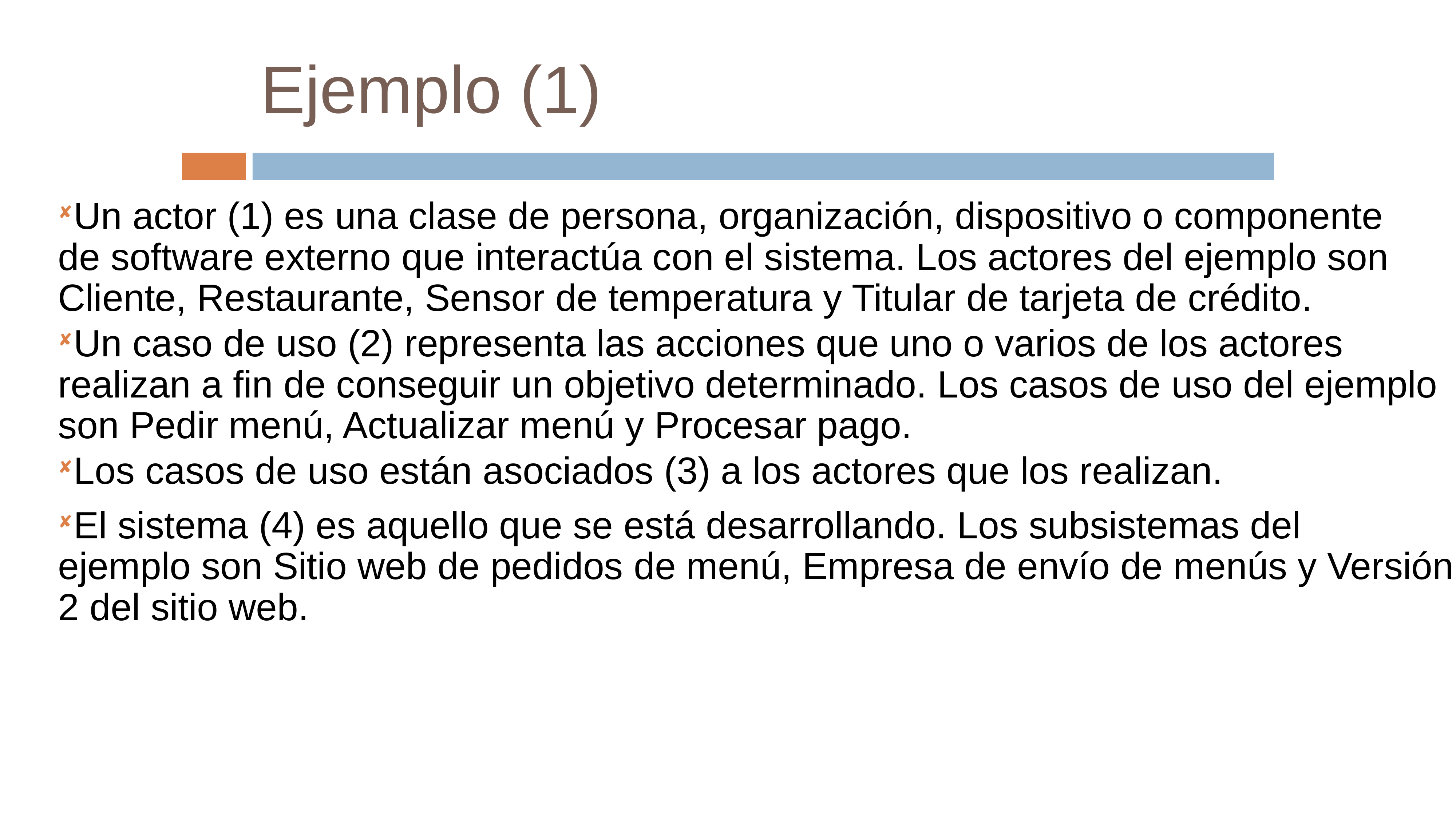

# Ejemplo (1)
15
Un actor (1) es una clase de persona, organización, dispositivo o componente de software externo que interactúa con el sistema. Los actores del ejemplo son Cliente, Restaurante, Sensor de temperatura y Titular de tarjeta de crédito.
Un caso de uso (2) representa las acciones que uno o varios de los actores realizan a fin de conseguir un objetivo determinado. Los casos de uso del ejemplo son Pedir menú, Actualizar menú y Procesar pago.
Los casos de uso están asociados (3) a los actores que los realizan.

El sistema (4) es aquello que se está desarrollando. Los subsistemas del ejemplo son Sitio web de pedidos de menú, Empresa de envío de menús y Versión 2 del sitio web.